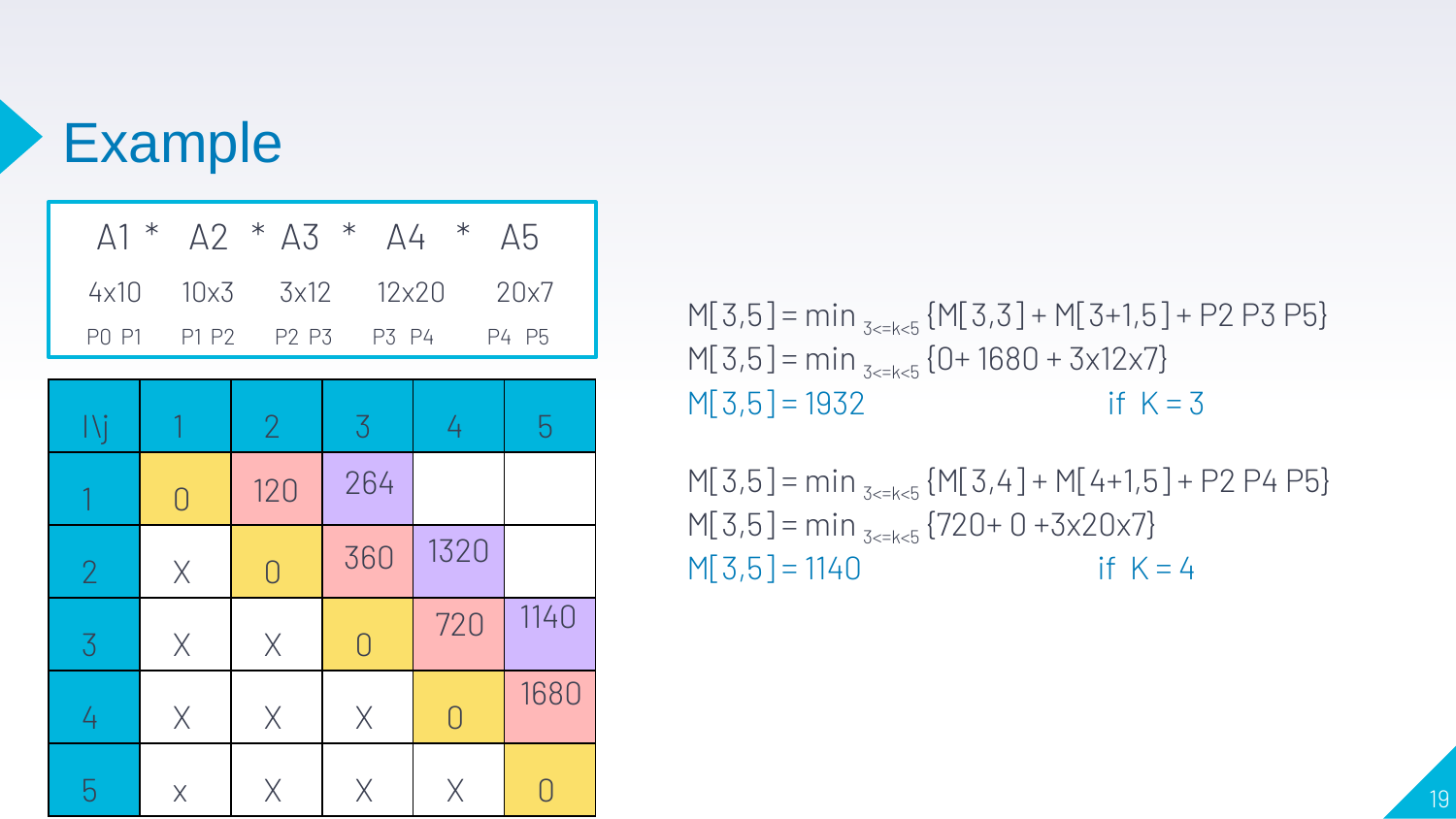

Example
  A1  *    A2   *  A3   *    A4    *    A5
 4x10       10x3        3x12        12x20         20x7
 P0  P1         P1  P2         P2  P3         P3   P4            P4   P5
M[3,5] = min 3<=k<5  {M[3,3] + M[3+1,5] + P2 P3 P5}
M[3,5] = min 3<=k<5  {0+ 1680 + 3x12x7}
M[3,5] = 1932                                     if  K = 3

M[3,5] = min 3<=k<5  {M[3,4] + M[4+1,5] + P2 P4 P5}
M[3,5] = min 3<=k<5  {720+ 0 +3x20x7}
M[3,5] = 1140                                    if  K = 4
| I\j | 1 | 2 | 3 | 4 | 5 |
| --- | --- | --- | --- | --- | --- |
| 1 | 0 |  |  |  |  |
| 2 | X | 0 |  |  |  |
| 3 | X | X | 0 |  |  |
| 4 | X | X | X | 0 |  |
| 5 | x | X | X | X | 0 |
120
264
360
1320
720
1140
1680
19